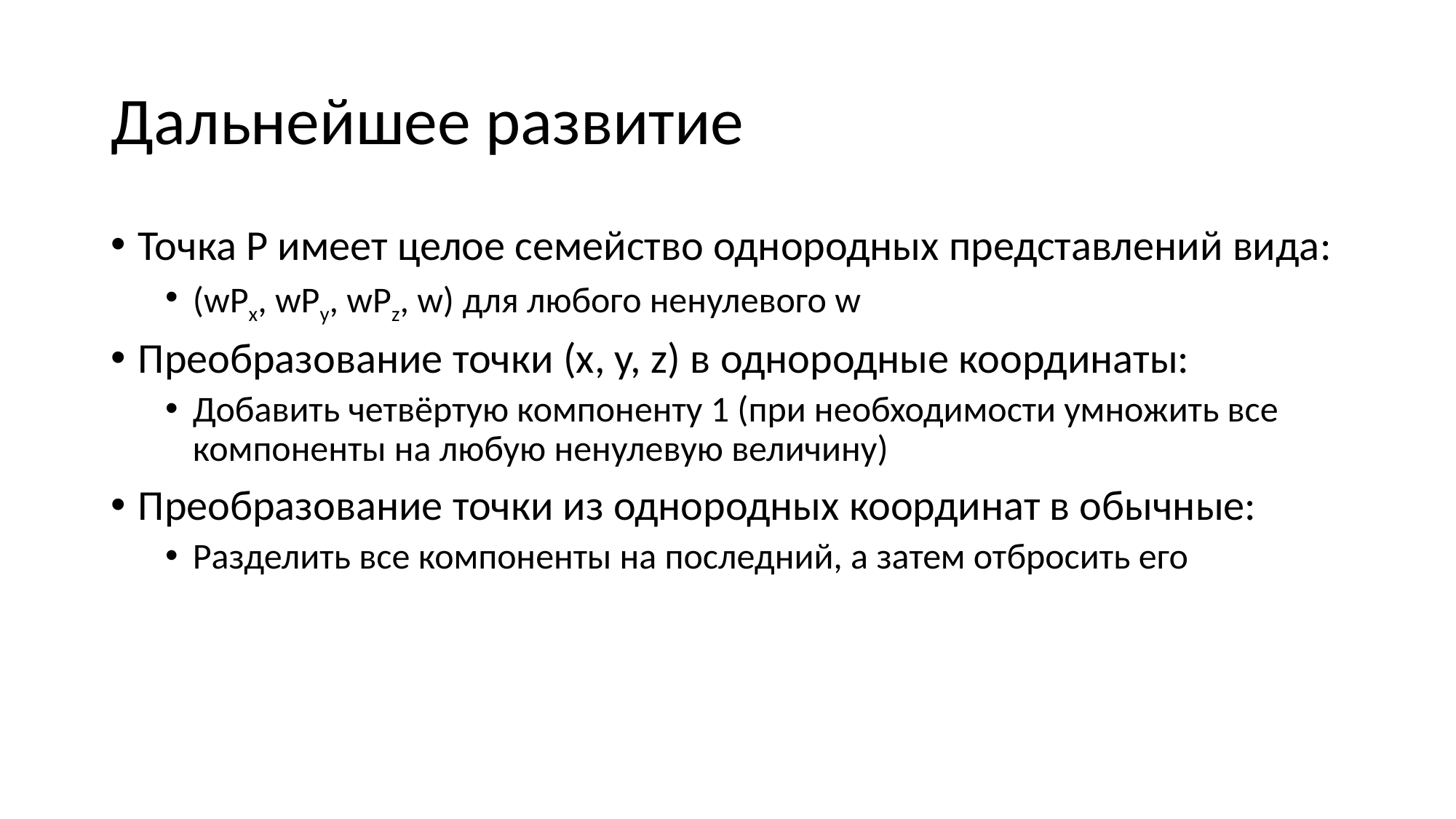

# Дальнейшее развитие
Точка P имеет целое семейство однородных представлений вида:
(wPx, wPy, wPz, w) для любого ненулевого w
Преобразование точки (x, y, z) в однородные координаты:
Добавить четвёртую компоненту 1 (при необходимости умножить все компоненты на любую ненулевую величину)
Преобразование точки из однородных координат в обычные:
Разделить все компоненты на последний, а затем отбросить его